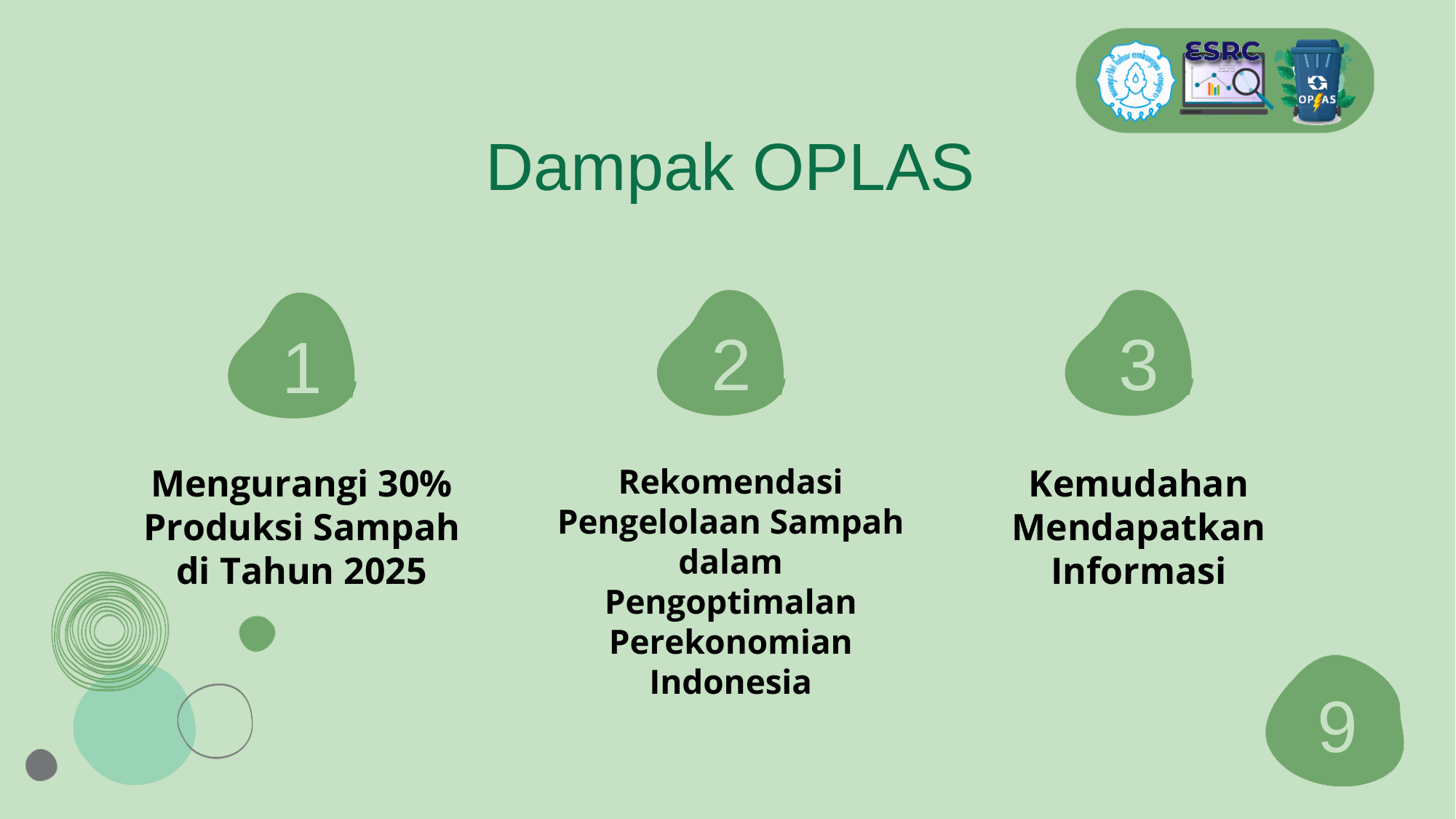

# Dampak OPLAS
2

3

1

Mengurangi 30% Produksi Sampah di Tahun 2025
Rekomendasi Pengelolaan Sampah dalam Pengoptimalan Perekonomian Indonesia
Kemudahan Mendapatkan Informasi
9